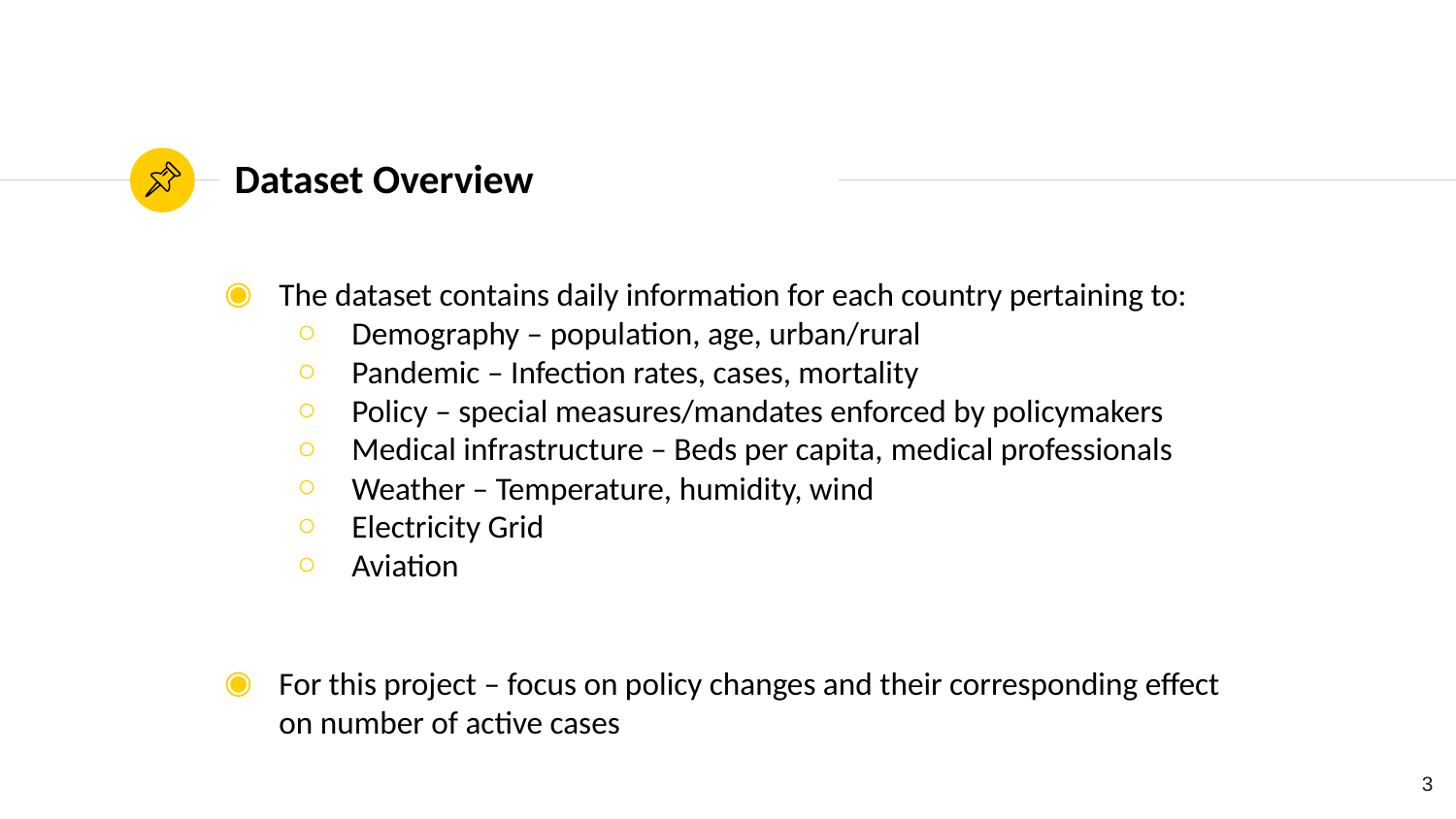

# Dataset Overview

The dataset contains daily information for each country pertaining to:
Demography – population, age, urban/rural
Pandemic – Infection rates, cases, mortality
Policy – special measures/mandates enforced by policymakers
Medical infrastructure – Beds per capita, medical professionals
Weather – Temperature, humidity, wind
Electricity Grid
Aviation

For this project – focus on policy changes and their corresponding effect on number of active cases
3